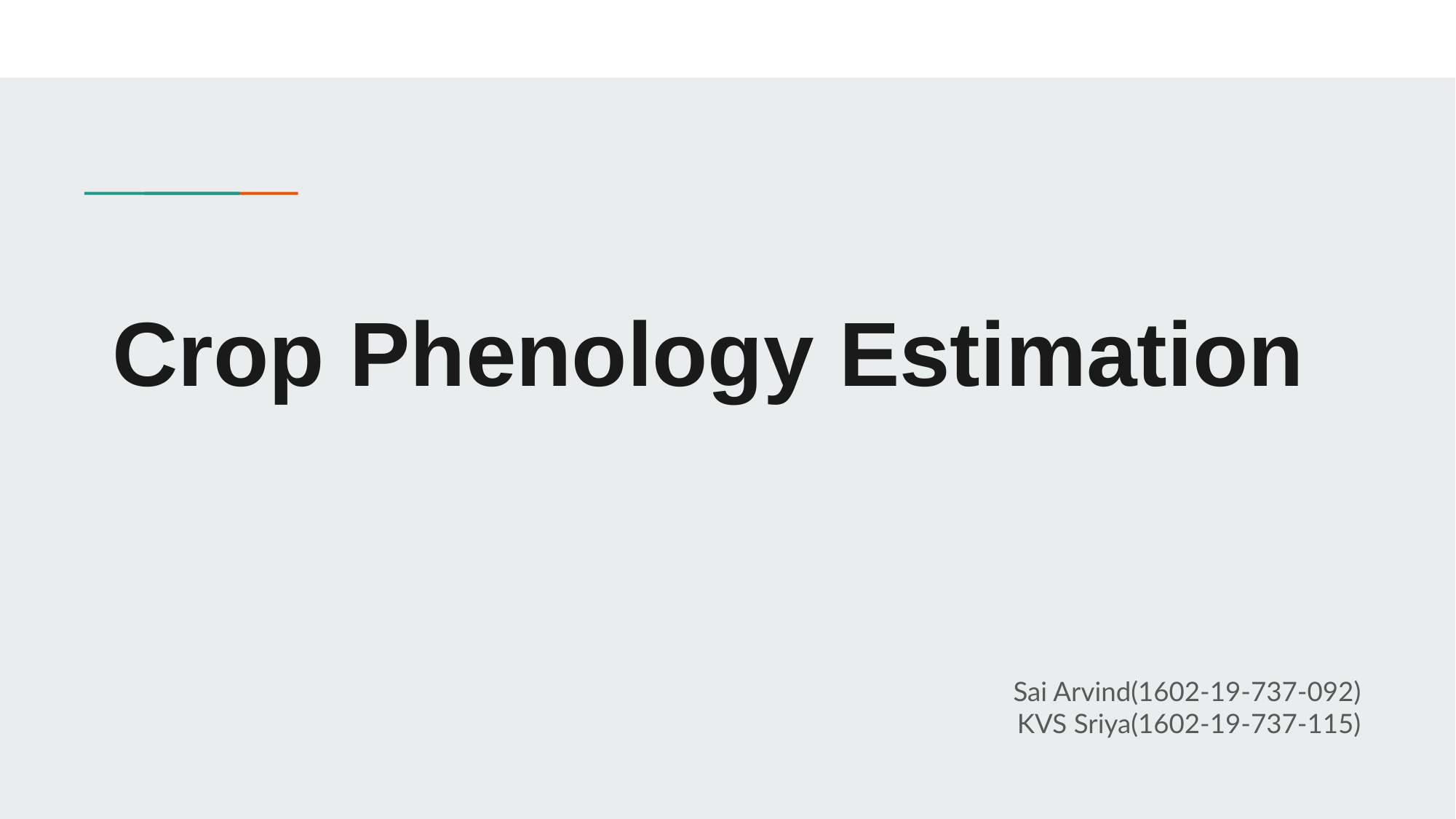

# Crop Phenology Estimation
Sai Arvind(1602-19-737-092)
KVS Sriya(1602-19-737-115)